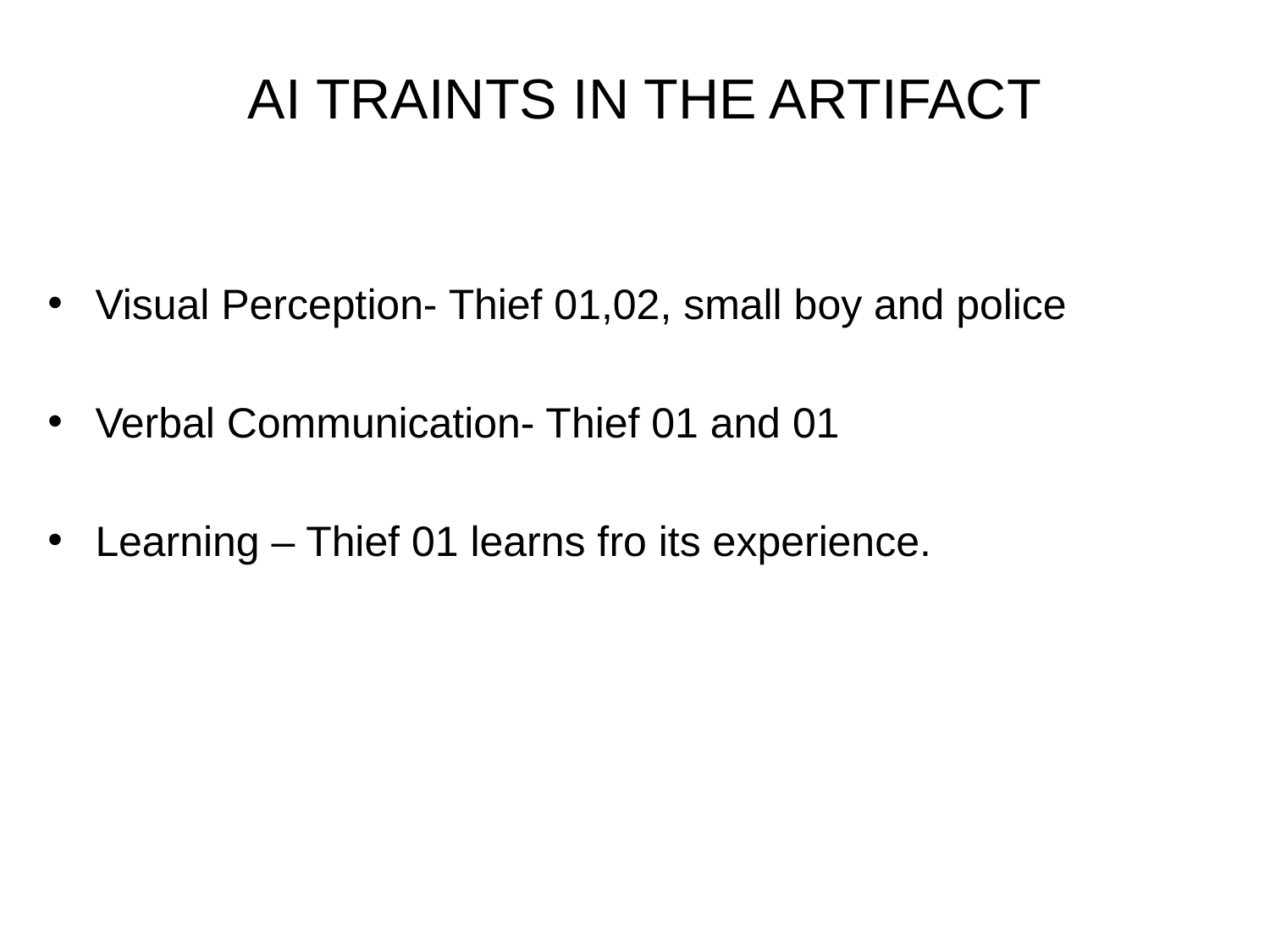

AI TRAINTS IN THE ARTIFACT

Visual Perception- Thief 01,02, small boy and police

Verbal Communication- Thief 01 and 01

Learning – Thief 01 learns fro its experience.